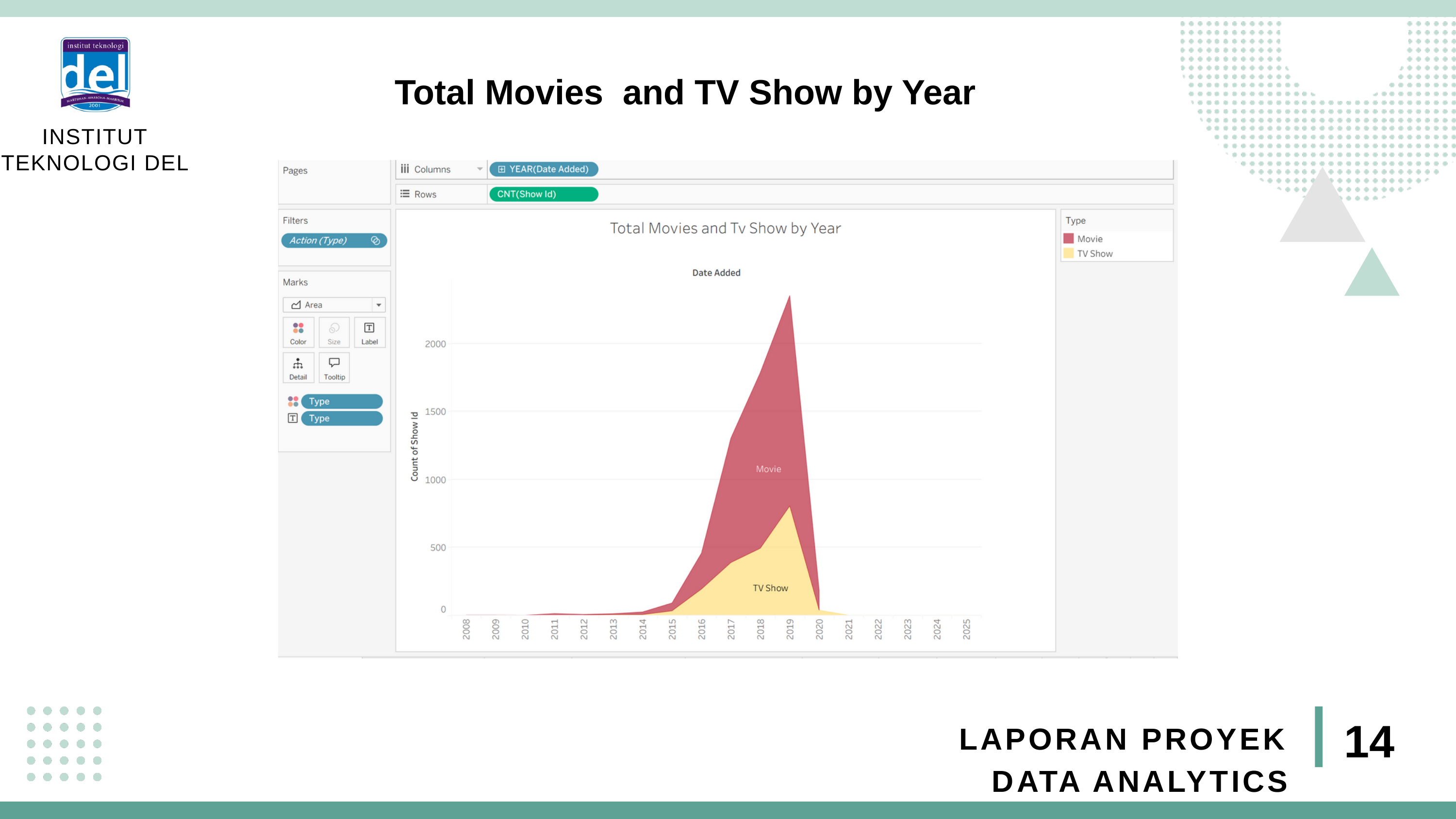

INSTITUT TEKNOLOGI DEL
Total Movies  and TV Show by Year

14

LAPORAN PROYEK DATA ANALYTICS